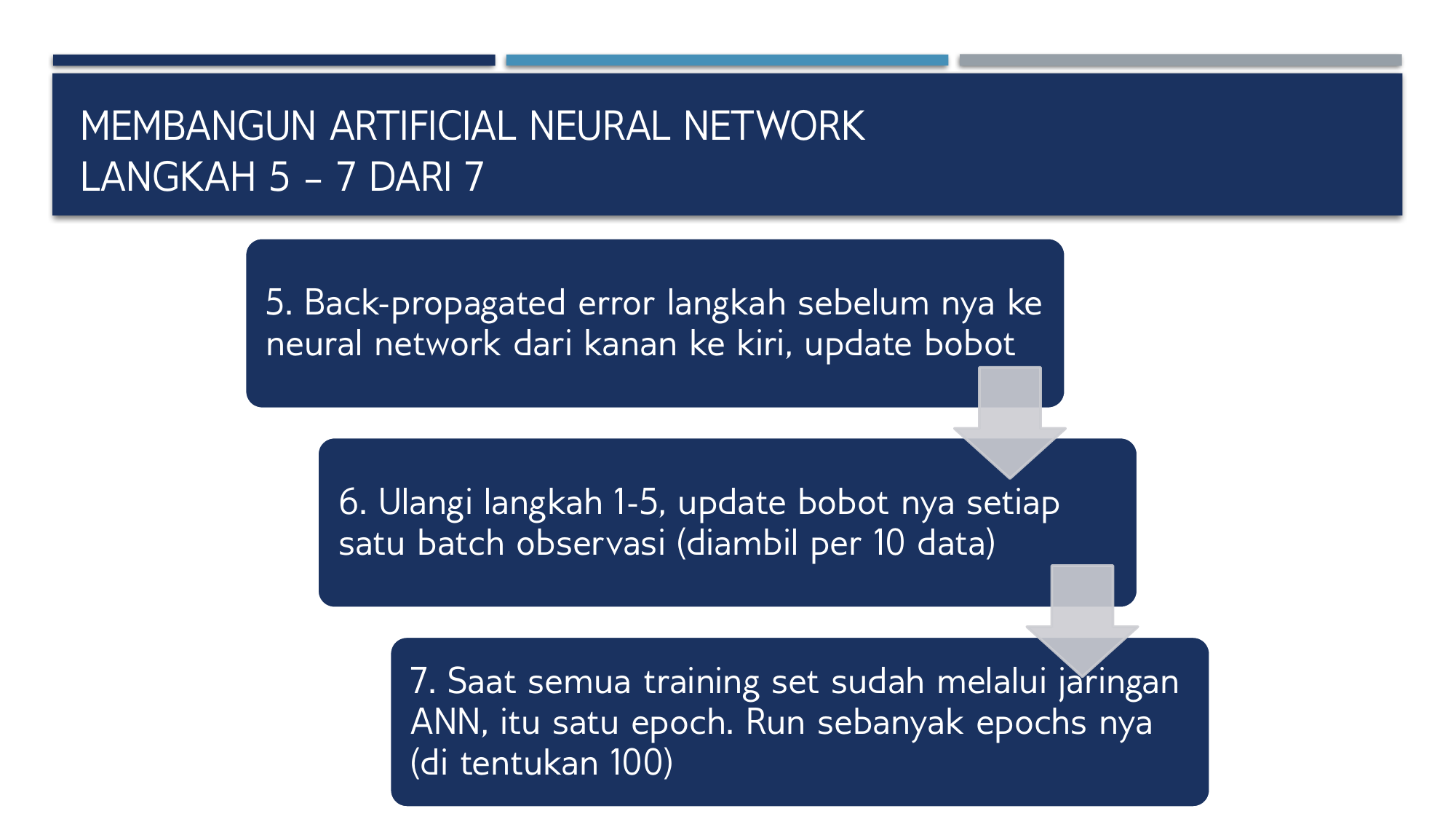

# Membangun ArtiFIcial neural network langkah 5 – 7 dari 7
5. Back-propagated error langkah sebelum nya ke neural network dari kanan ke kiri, update bobot
6. Ulangi langkah 1-5, update bobot nya setiap satu batch observasi (diambil per 10 data)
7. Saat semua training set sudah melalui jaringan ANN, itu satu epoch. Run sebanyak epochs nya (di tentukan 100)